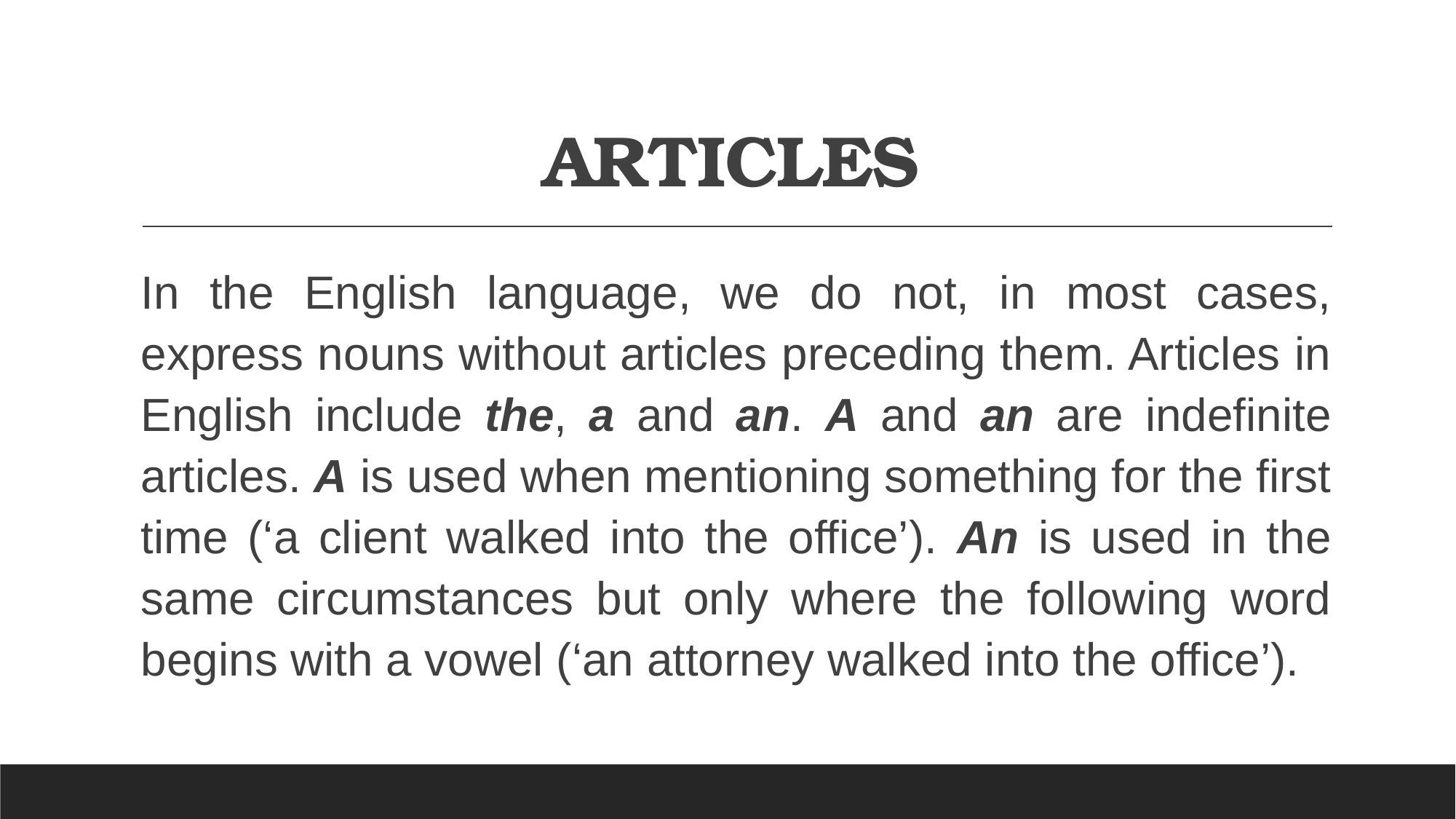

# ARTICLES
In the English language, we do not, in most cases, express nouns without articles preceding them. Articles in English include the, a and an. A and an are indefinite articles. A is used when mentioning something for the first time (‘a client walked into the office’). An is used in the same circumstances but only where the following word begins with a vowel (‘an attorney walked into the office’).